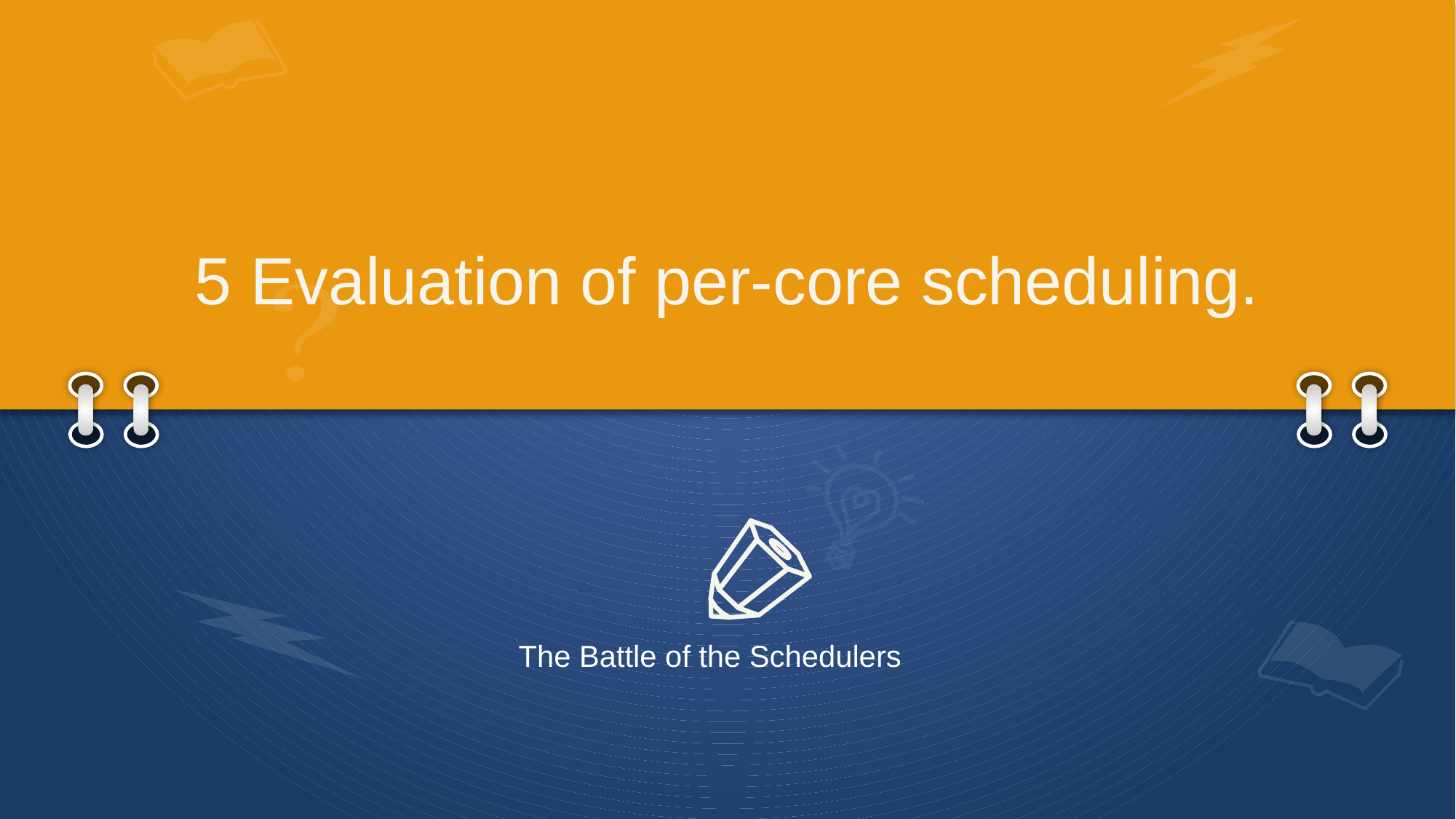

# 5 Evaluation of per-core scheduling.
The Battle of the Schedulers